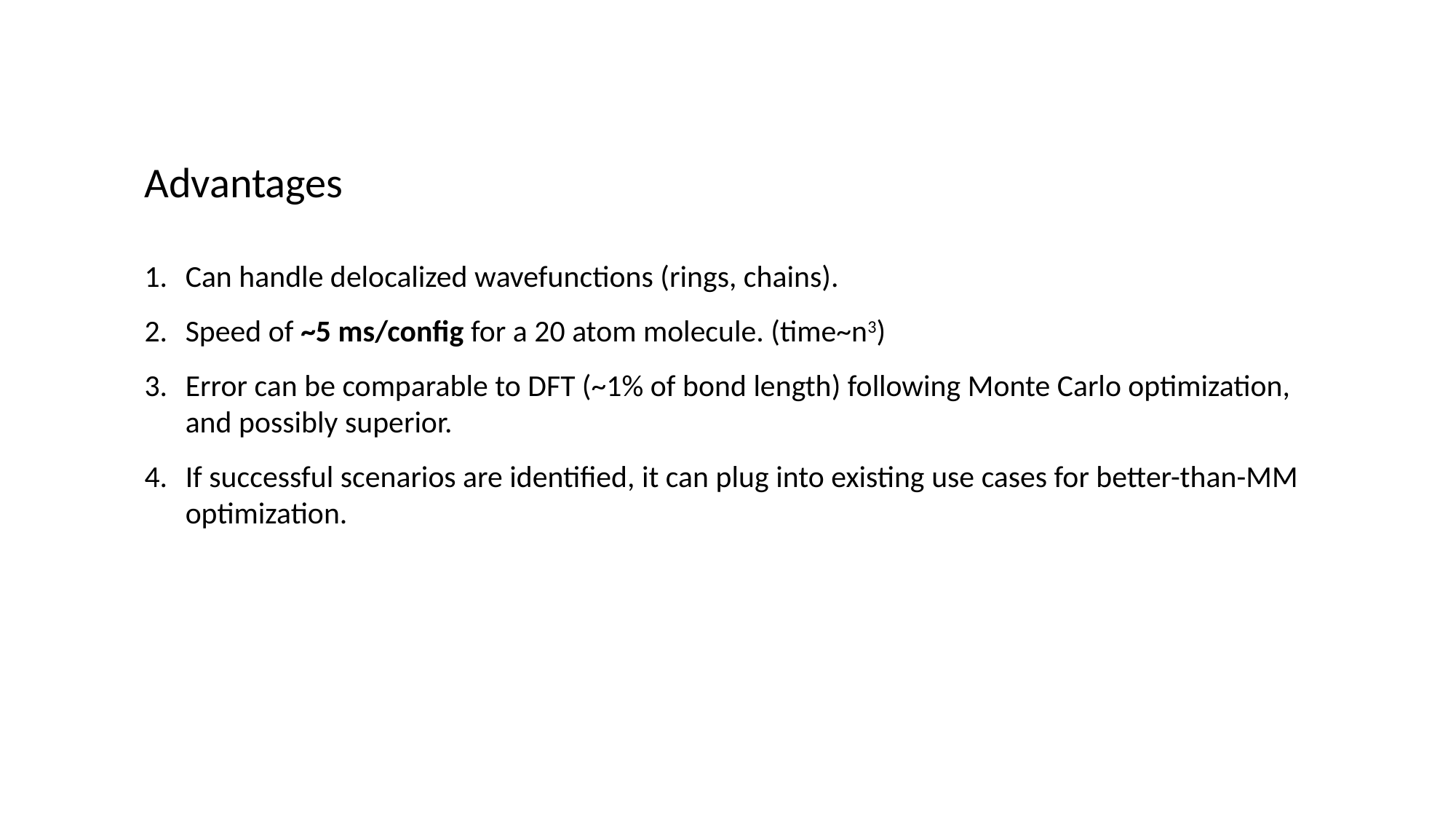

Advantages

Can handle delocalized wavefunctions (rings, chains).

Speed of ~5 ms/config for a 20 atom molecule. (time~n3)

Error can be comparable to DFT (~1% of bond length) following Monte Carlo optimization, and possibly superior.

If successful scenarios are identified, it can plug into existing use cases for better-than-MM optimization.